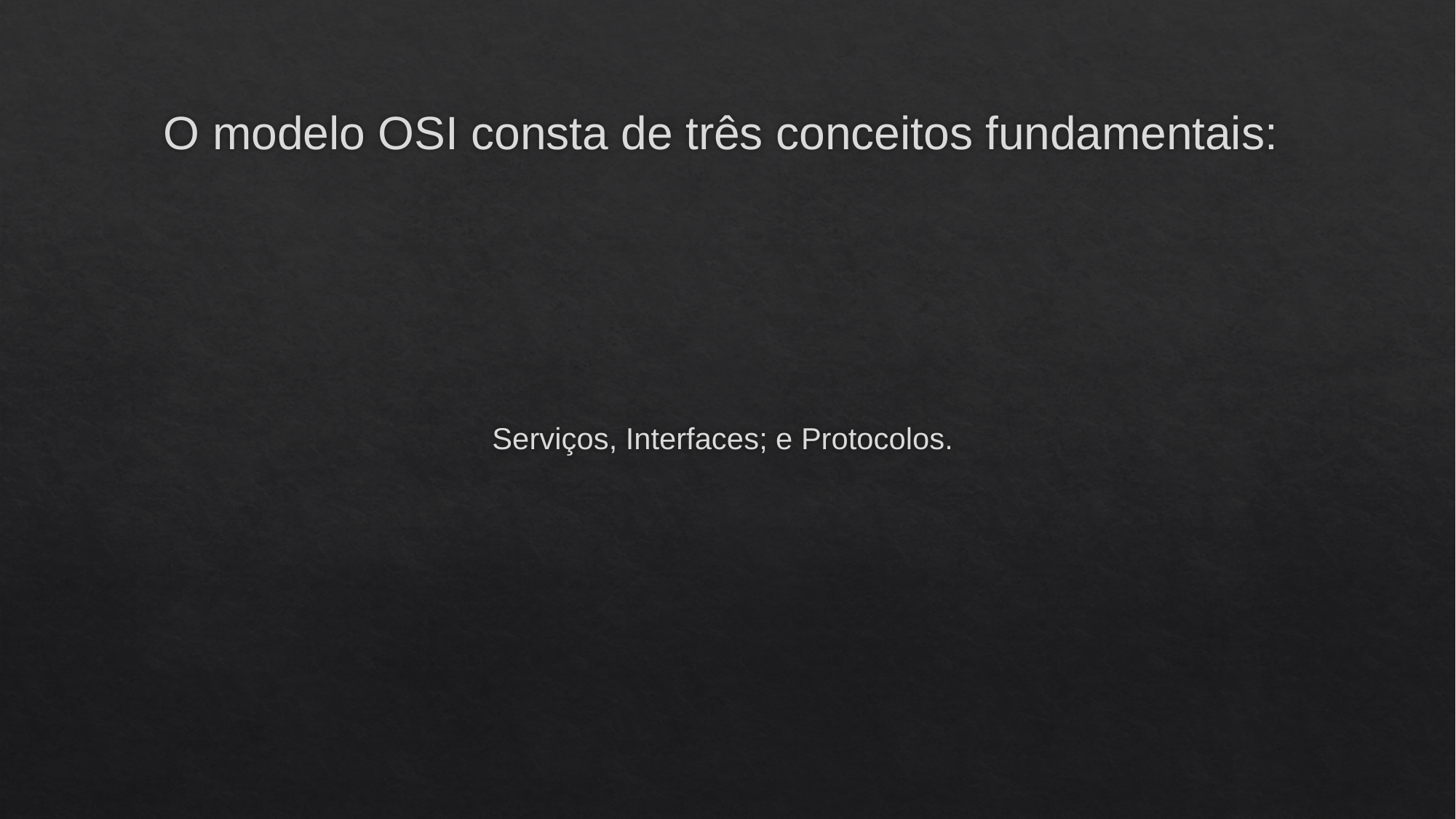

# O modelo OSI consta de três conceitos fundamentais:

Serviços, Interfaces; e Protocolos.